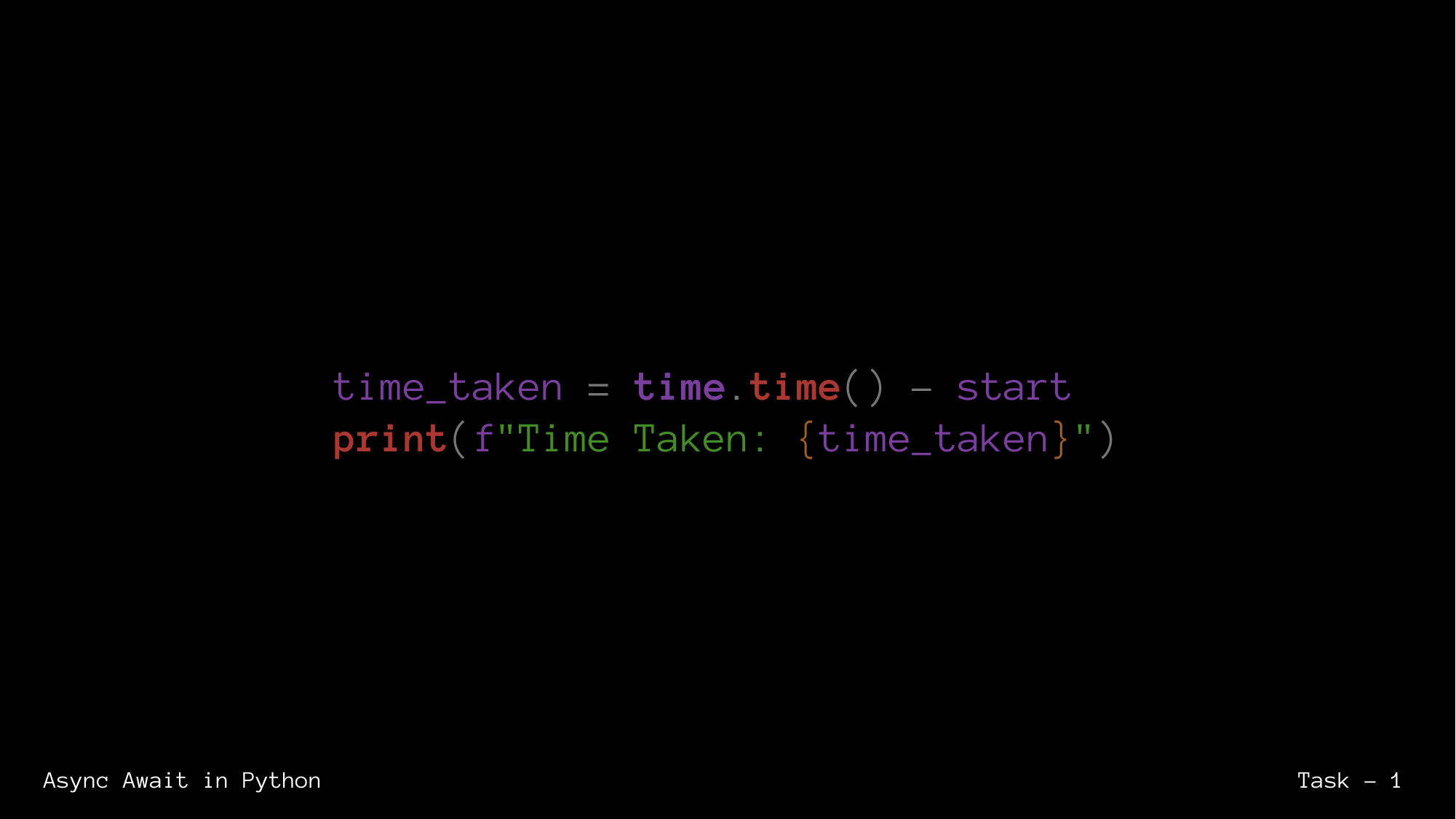

time_taken = time.time() - start
print(f"Time Taken: {time_taken}")
Async Await in Python
Task - 1